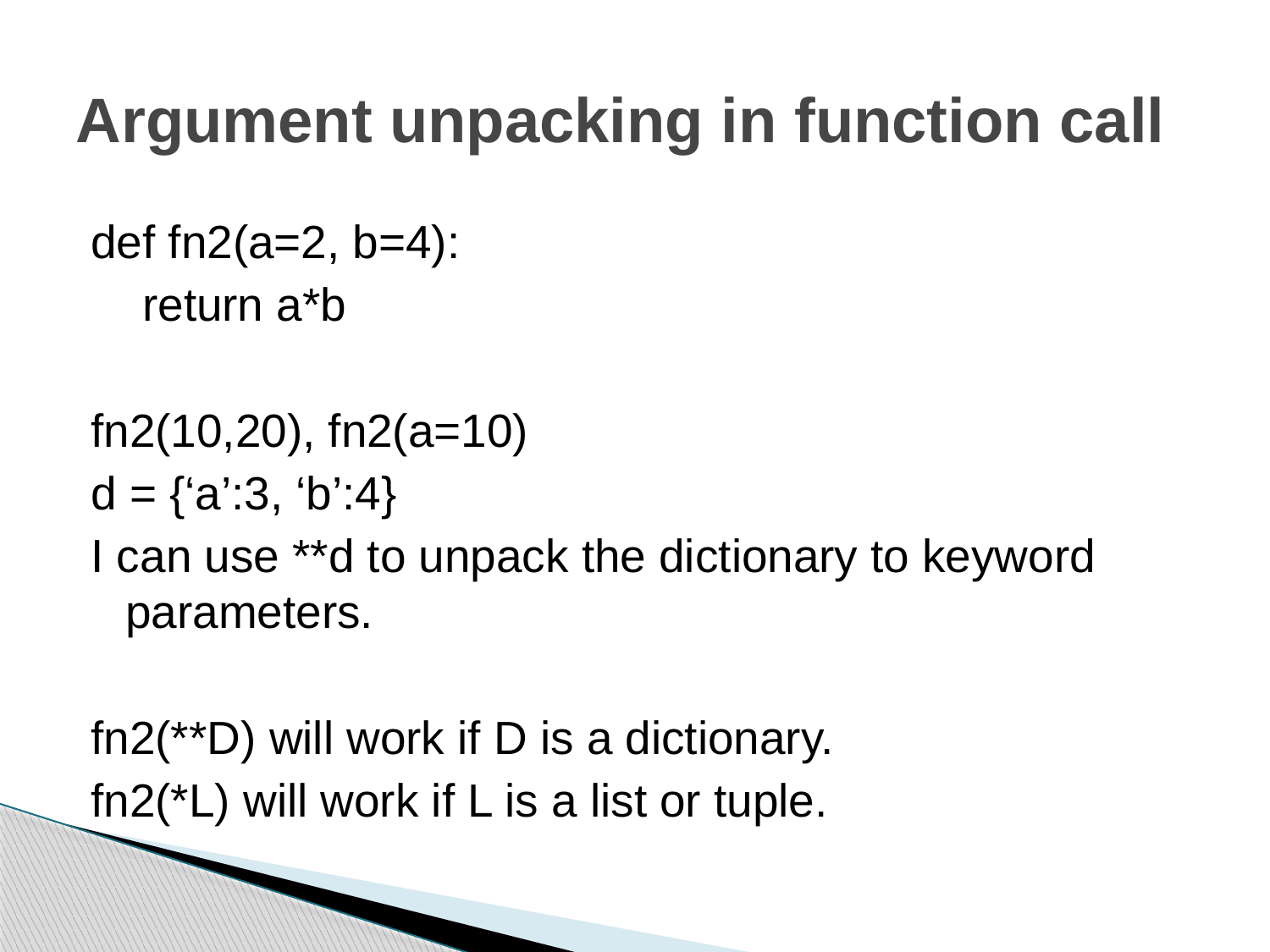

# Argument unpacking in function call
def fn2(a=2, b=4):
    return a*b

fn2(10,20), fn2(a=10)
d = {‘a’:3, ‘b’:4}
I can use **d to unpack the dictionary to keyword parameters.

fn2(**D) will work if D is a dictionary.
fn2(*L) will work if L is a list or tuple.